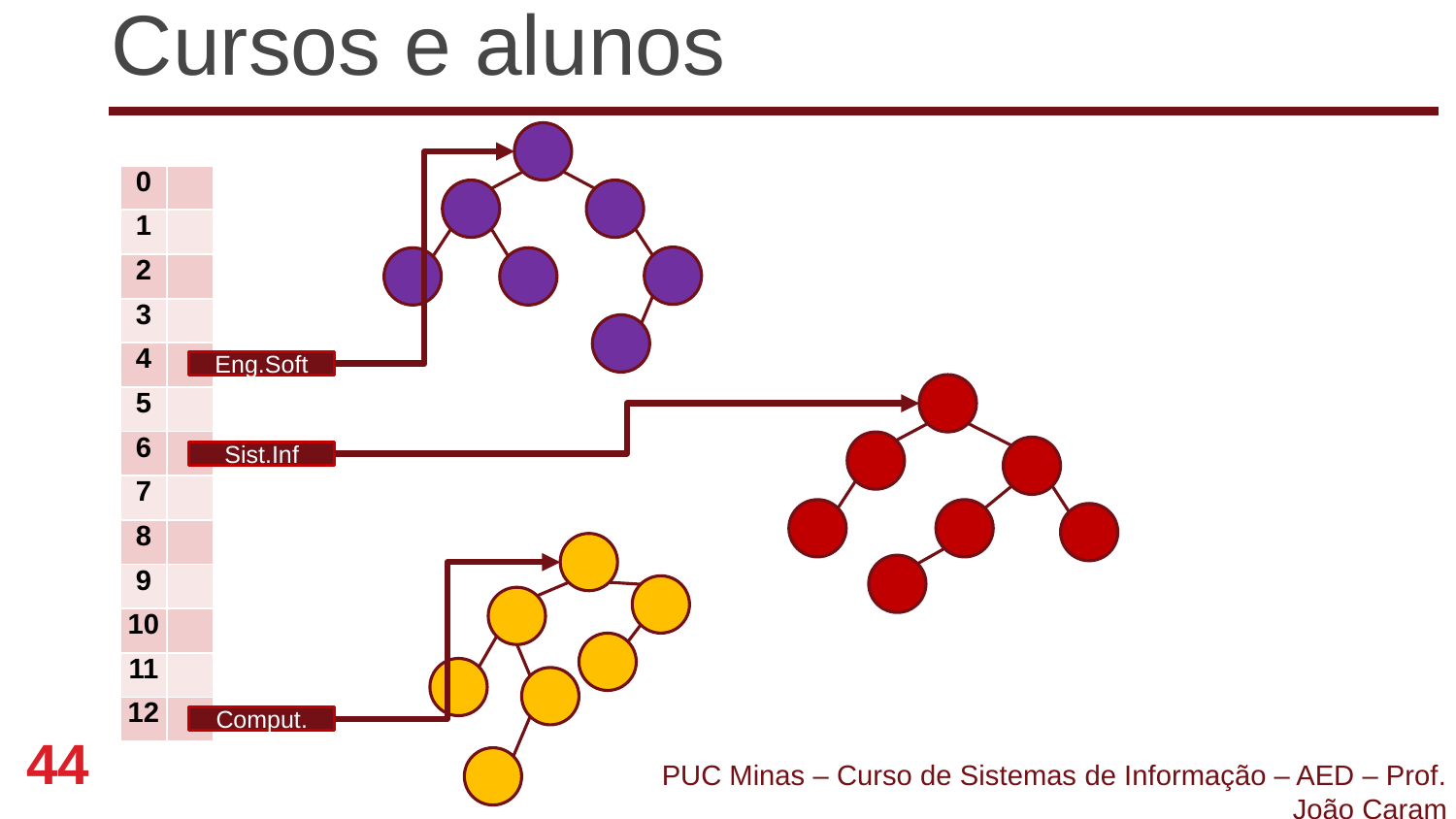

# Cursos e alunos

| 0 |  |
| --- | --- |
| 1 |  |
| 2 |  |
| 3 |  |
| 4 |  |
| 5 |  |
| 6 |  |
| 7 |  |
| 8 |  |
| 9 |  |
| 10 |  |
| 11 |  |
| 12 |  |

Eng.Soft
Sist.Inf

Comput.
44
PUC Minas – Curso de Sistemas de Informação – AED – Prof. João Caram